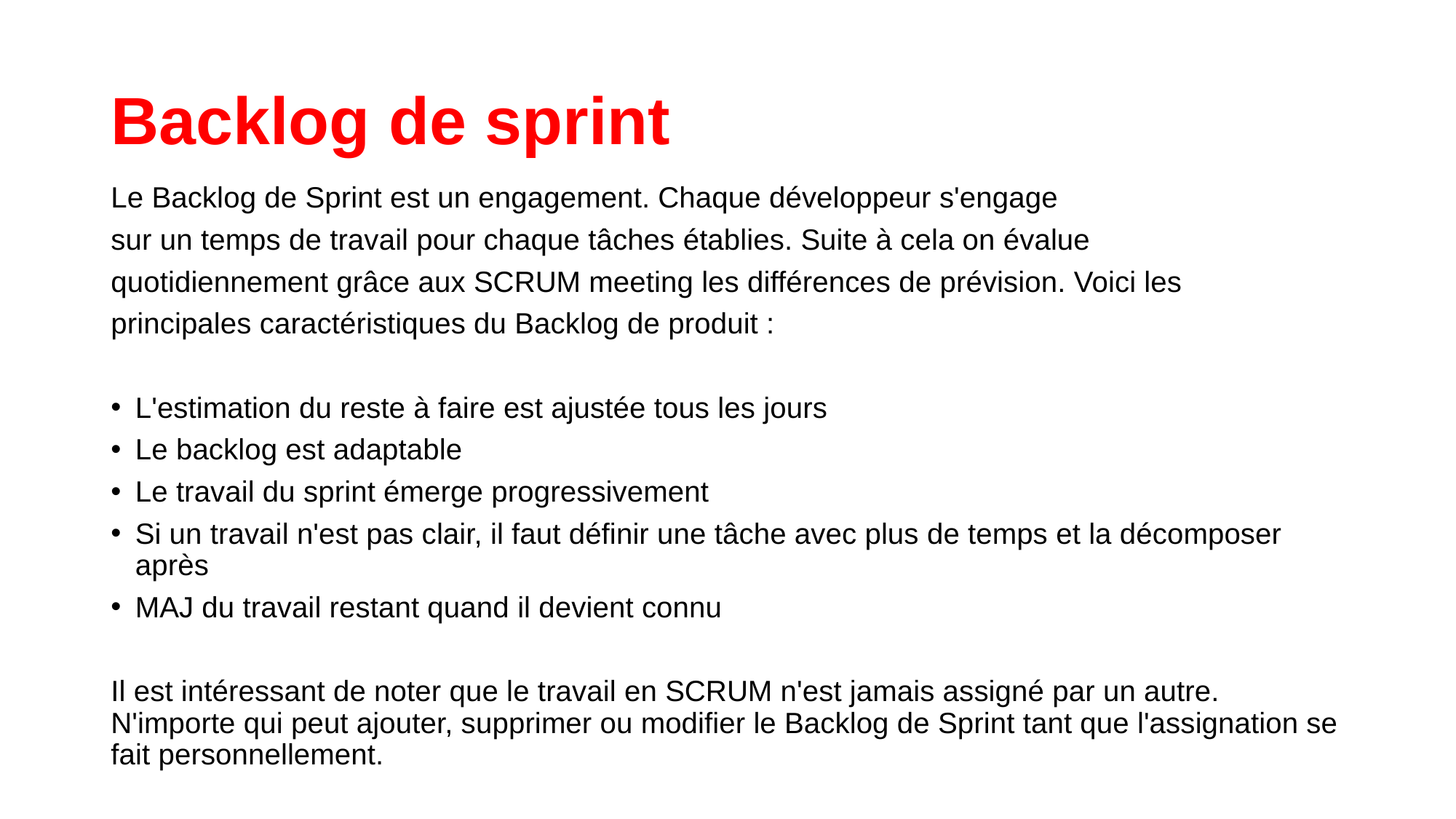

# Backlog de sprint
Le Backlog de Sprint est un engagement. Chaque développeur s'engage
sur un temps de travail pour chaque tâches établies. Suite à cela on évalue
quotidiennement grâce aux SCRUM meeting les différences de prévision. Voici les
principales caractéristiques du Backlog de produit :

L'estimation du reste à faire est ajustée tous les jours
Le backlog est adaptable
Le travail du sprint émerge progressivement
Si un travail n'est pas clair, il faut définir une tâche avec plus de temps et la décomposer après
MAJ du travail restant quand il devient connu

Il est intéressant de noter que le travail en SCRUM n'est jamais assigné par un autre. N'importe qui peut ajouter, supprimer ou modifier le Backlog de Sprint tant que l'assignation se fait personnellement.